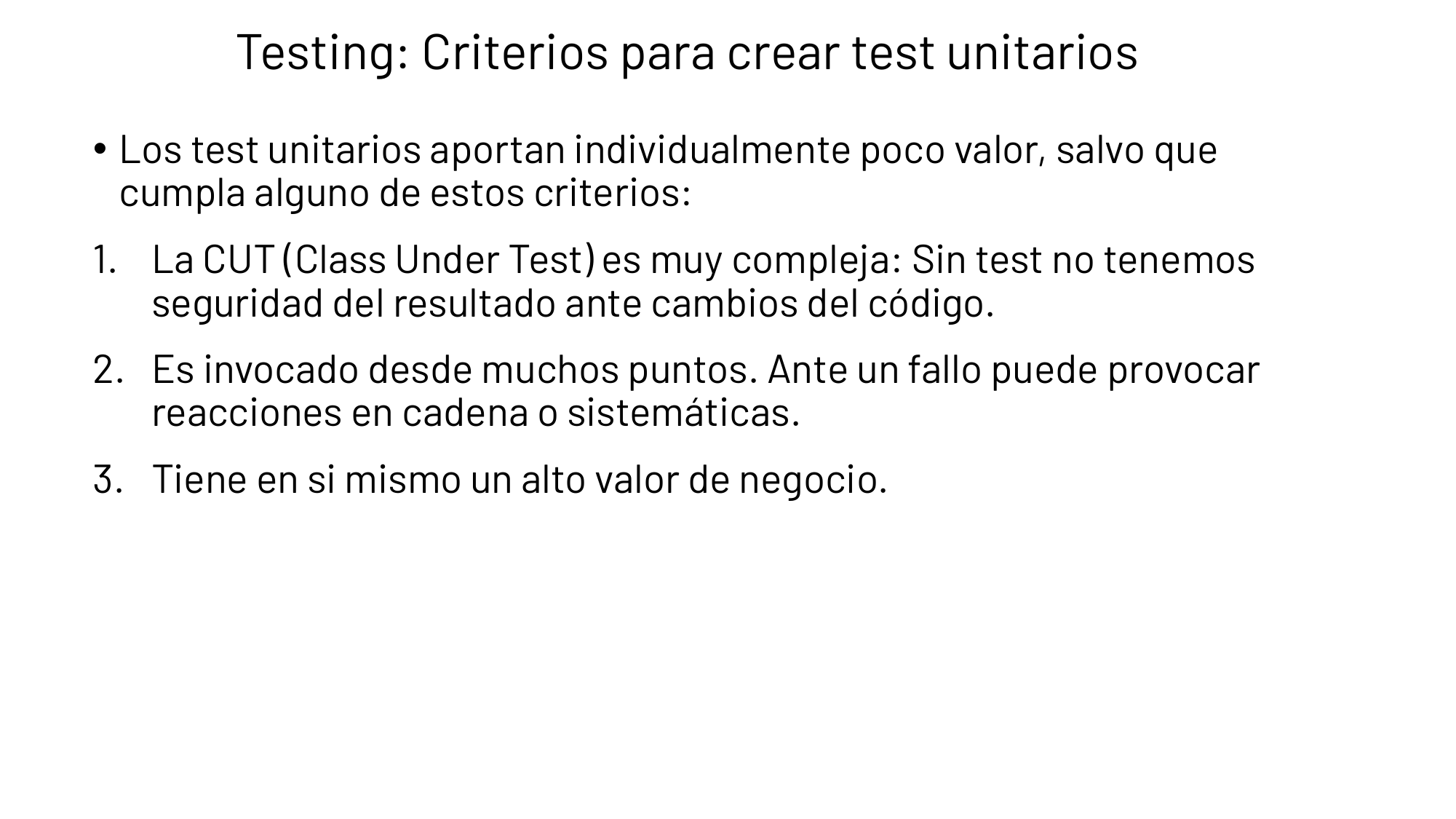

# Testing: Criterios para crear test unitarios
Los test unitarios aportan individualmente poco valor, salvo que cumpla alguno de estos criterios:
La CUT (Class Under Test) es muy compleja: Sin test no tenemos seguridad del resultado ante cambios del código.
Es invocado desde muchos puntos. Ante un fallo puede provocar reacciones en cadena o sistemáticas.
Tiene en si mismo un alto valor de negocio.